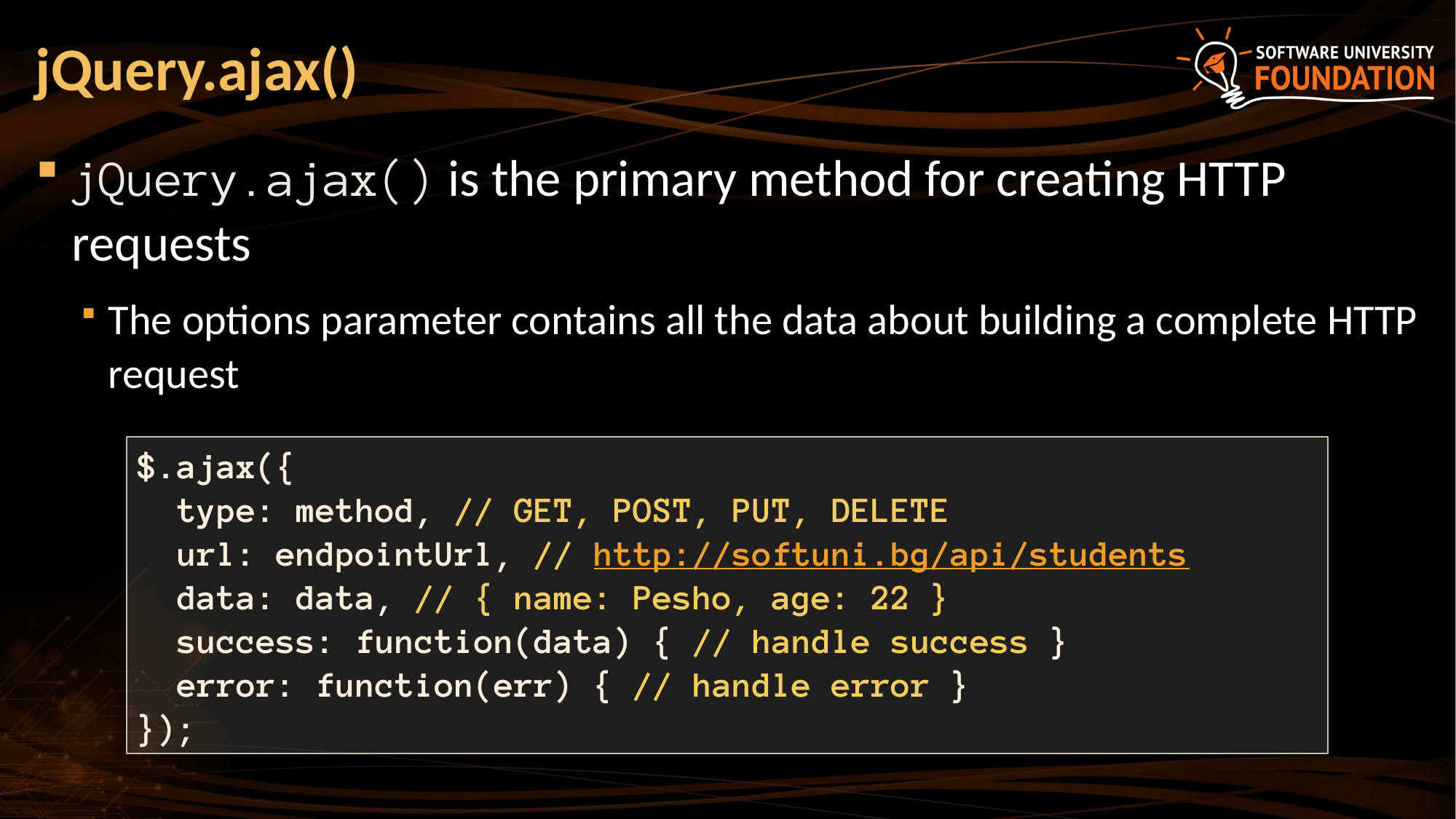

# jQuery.ajax()
jQuery.ajax() is the primary method for creating HTTP requests
The options parameter contains all the data about building a complete HTTP request
$.ajax({
  type: method, // GET, POST, PUT, DELETE
  url: endpointUrl, // http://softuni.bg/api/students
  data: data, // { name: Pesho, age: 22 }
  success: function(data) { // handle success }
  error: function(err) { // handle error }
});